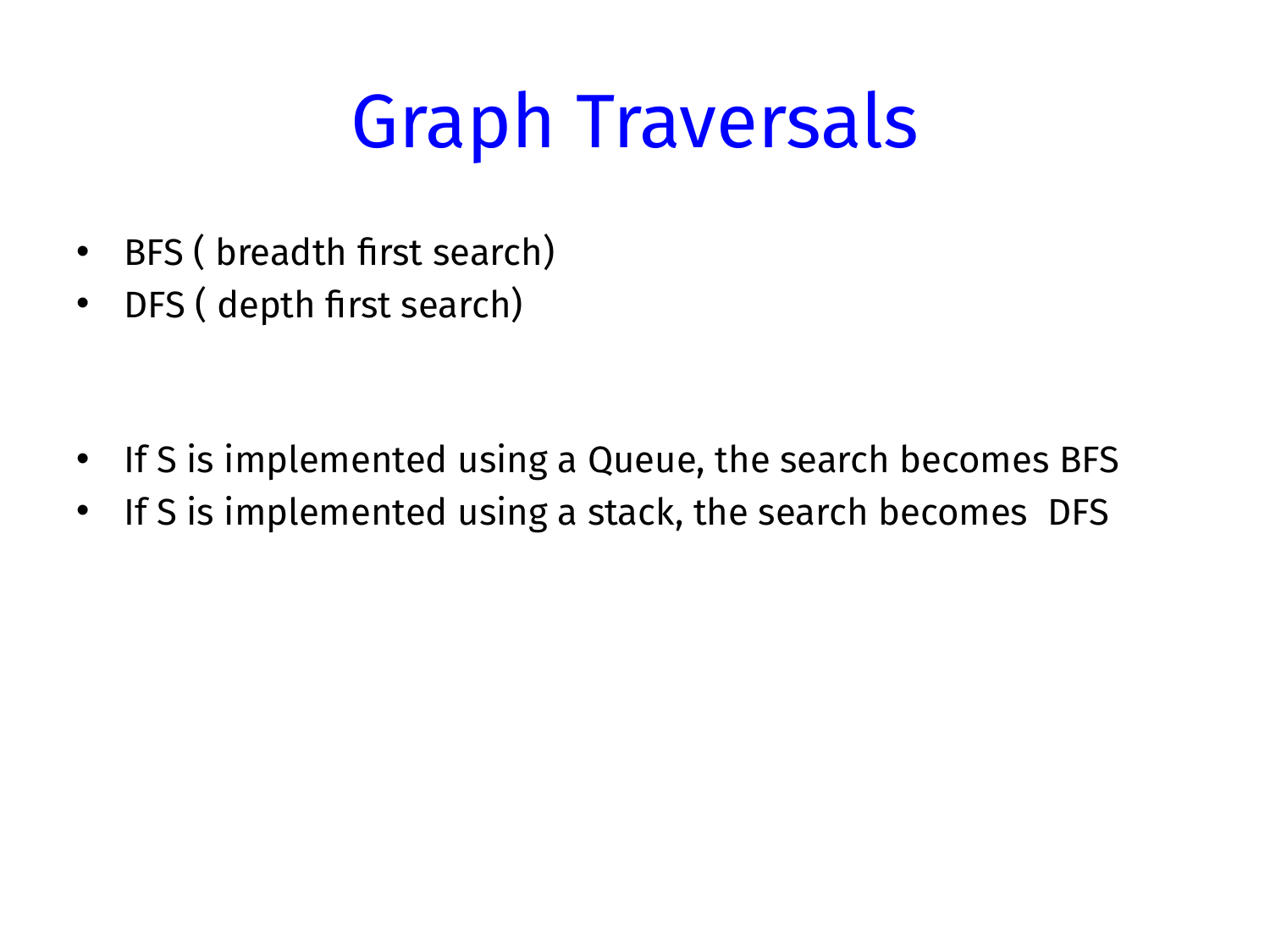

# Graph Traversals
BFS ( breadth first search)
DFS ( depth first search)

If S is implemented using a Queue, the search becomes BFS
If S is implemented using a stack, the search becomes  DFS